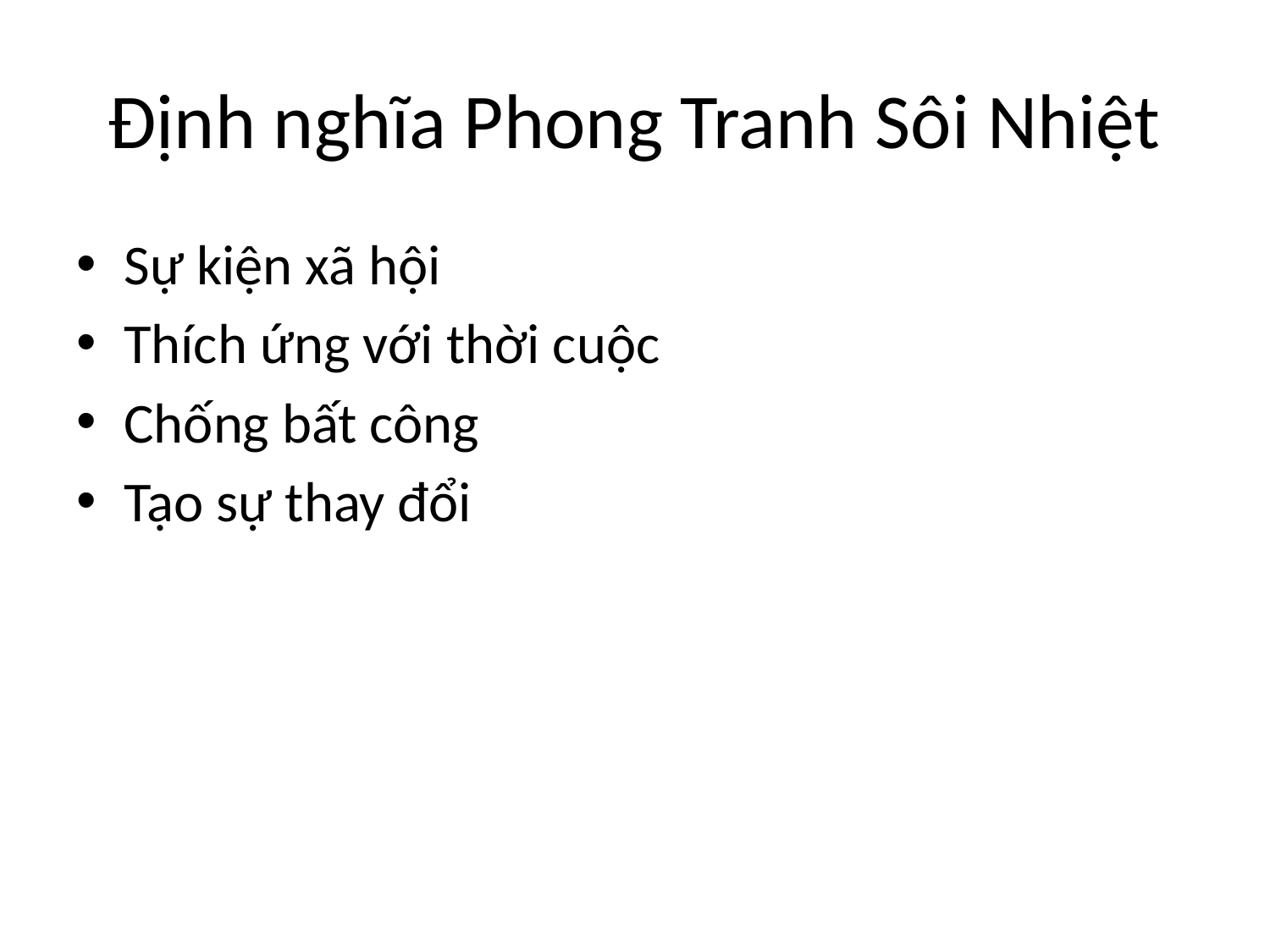

# Định nghĩa Phong Tranh Sôi Nhiệt
Sự kiện xã hội
Thích ứng với thời cuộc
Chống bất công
Tạo sự thay đổi